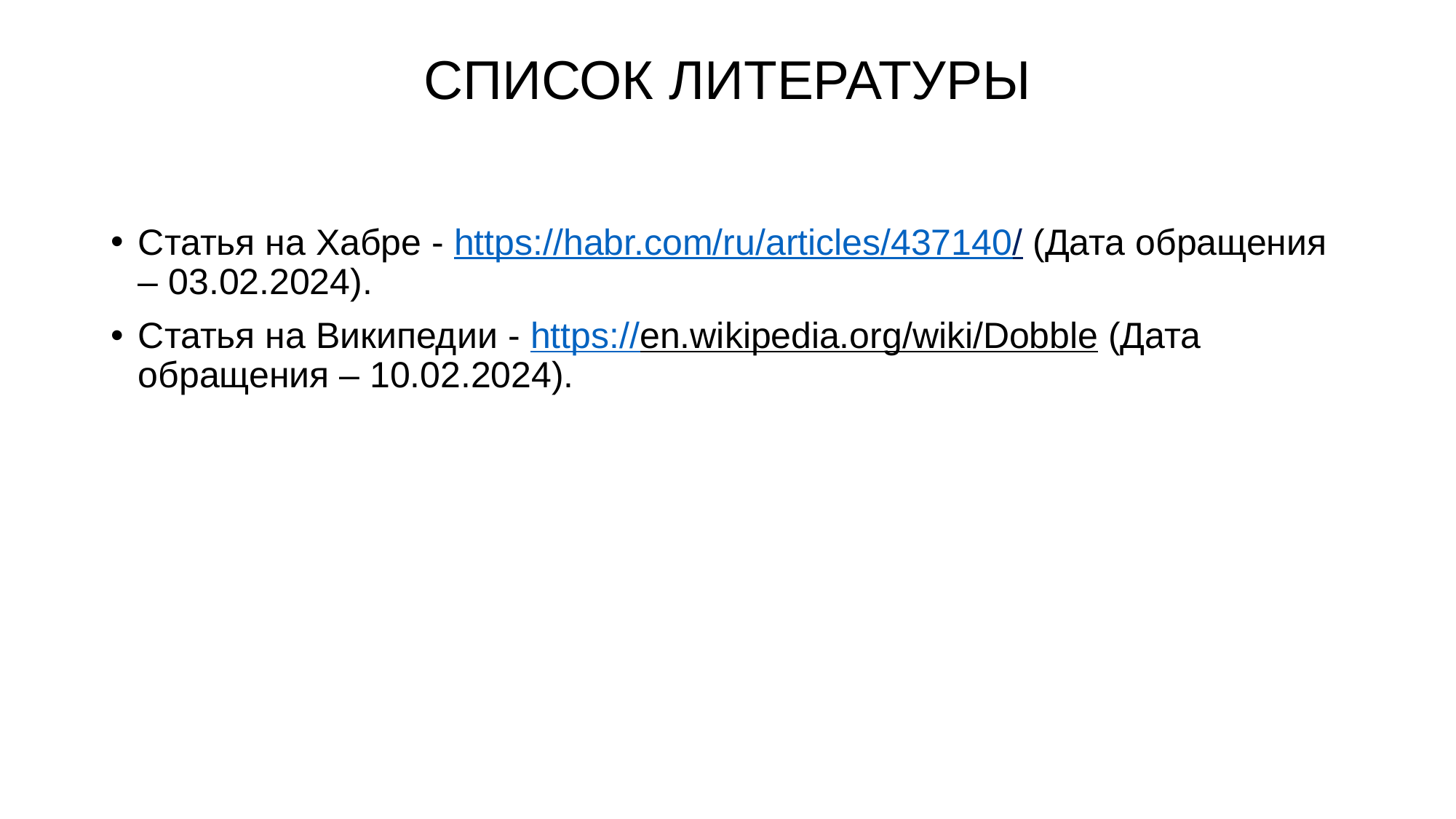

# СПИСОК ЛИТЕРАТУРЫ
Статья на Хабре - https://habr.com/ru/articles/437140/ (Дата обращения – 03.02.2024).
Статья на Википедии - https://en.wikipedia.org/wiki/Dobble (Дата обращения – 10.02.2024).